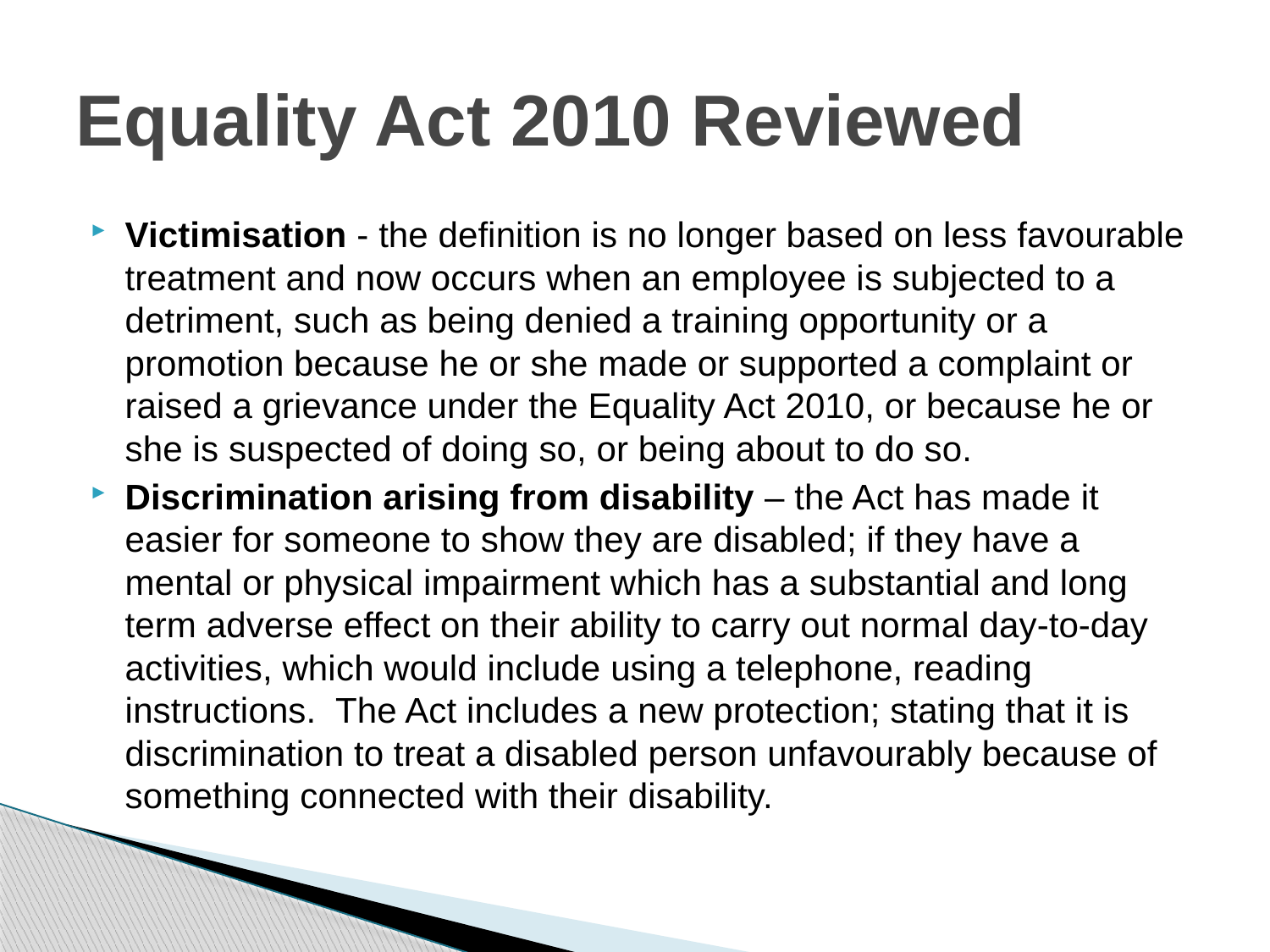

# Equality Act 2010 Reviewed
Victimisation - the definition is no longer based on less favourable treatment and now occurs when an employee is subjected to a detriment, such as being denied a training opportunity or a promotion because he or she made or supported a complaint or raised a grievance under the Equality Act 2010, or because he or she is suspected of doing so, or being about to do so.
Discrimination arising from disability – the Act has made it easier for someone to show they are disabled; if they have a mental or physical impairment which has a substantial and long term adverse effect on their ability to carry out normal day-to-day activities, which would include using a telephone, reading instructions.  The Act includes a new protection; stating that it is discrimination to treat a disabled person unfavourably because of something connected with their disability.